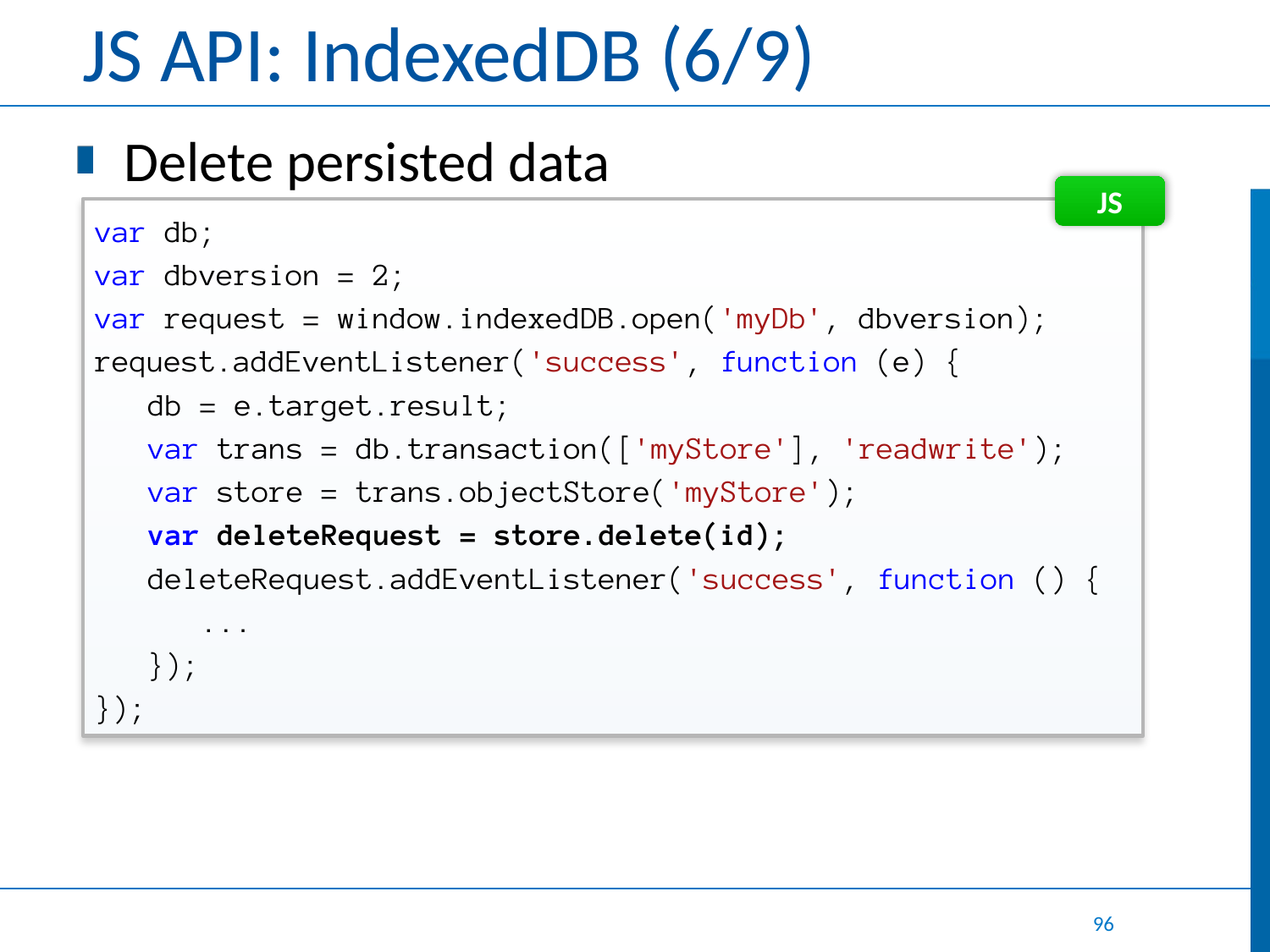

# JS API: IndexedDB (6/9)
Delete persisted data
JS
var db;
var dbversion = 2;
var request = window.indexedDB.open('myDb', dbversion);
request.addEventListener('success', function (e) {
	db = e.target.result;
	var trans = db.transaction(['myStore'], 'readwrite');
	var store = trans.objectStore('myStore');
	var deleteRequest = store.delete(id);
	deleteRequest.addEventListener('success', function () {
		...
	});
});
96